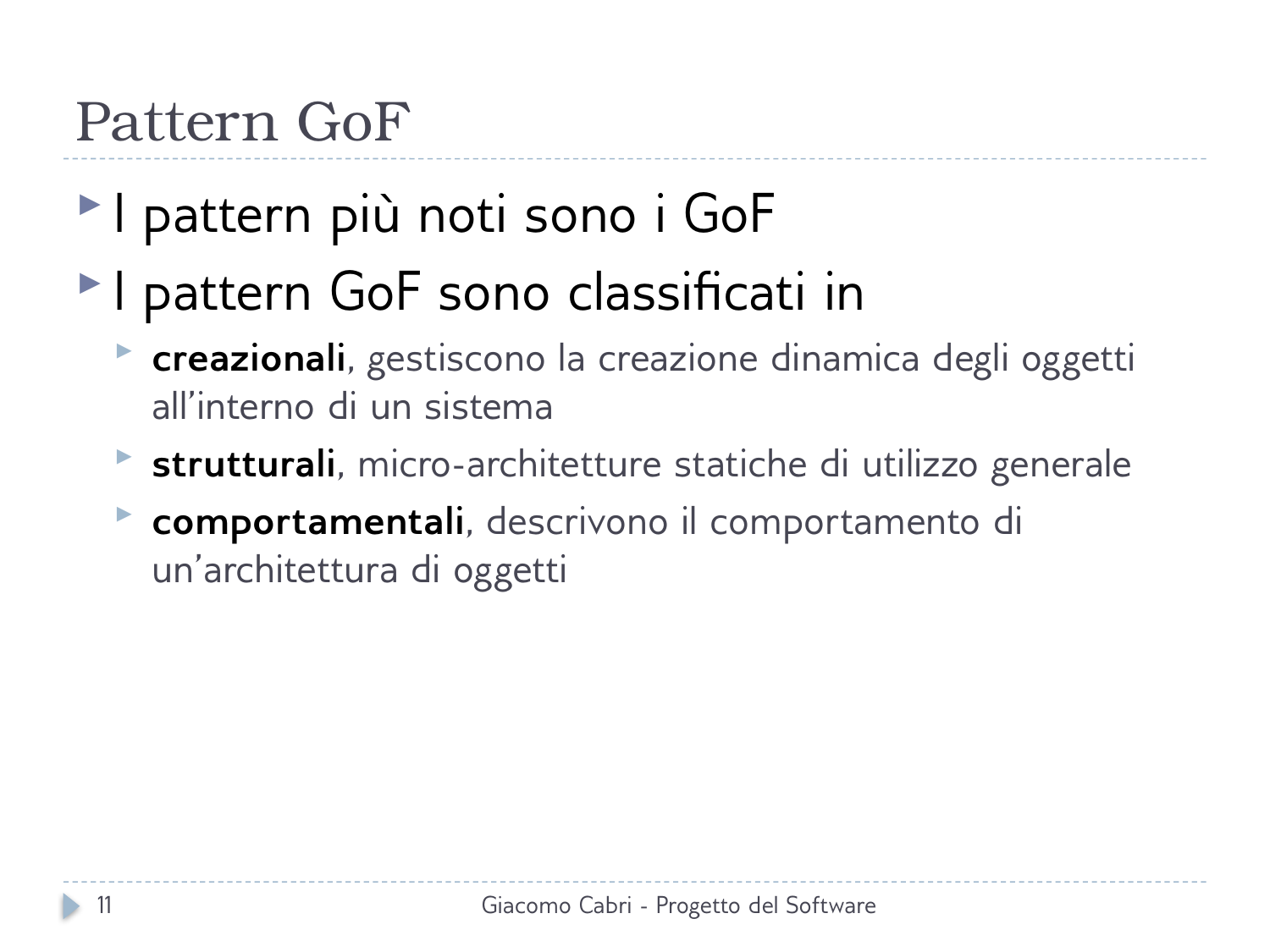

# Pattern GoF
I pattern più noti sono i GoF
I pattern GoF sono classificati in
creazionali, gestiscono la creazione dinamica degli oggetti all’interno di un sistema
strutturali, micro-architetture statiche di utilizzo generale
comportamentali, descrivono il comportamento di un’architettura di oggetti
11
Giacomo Cabri - Progetto del Software